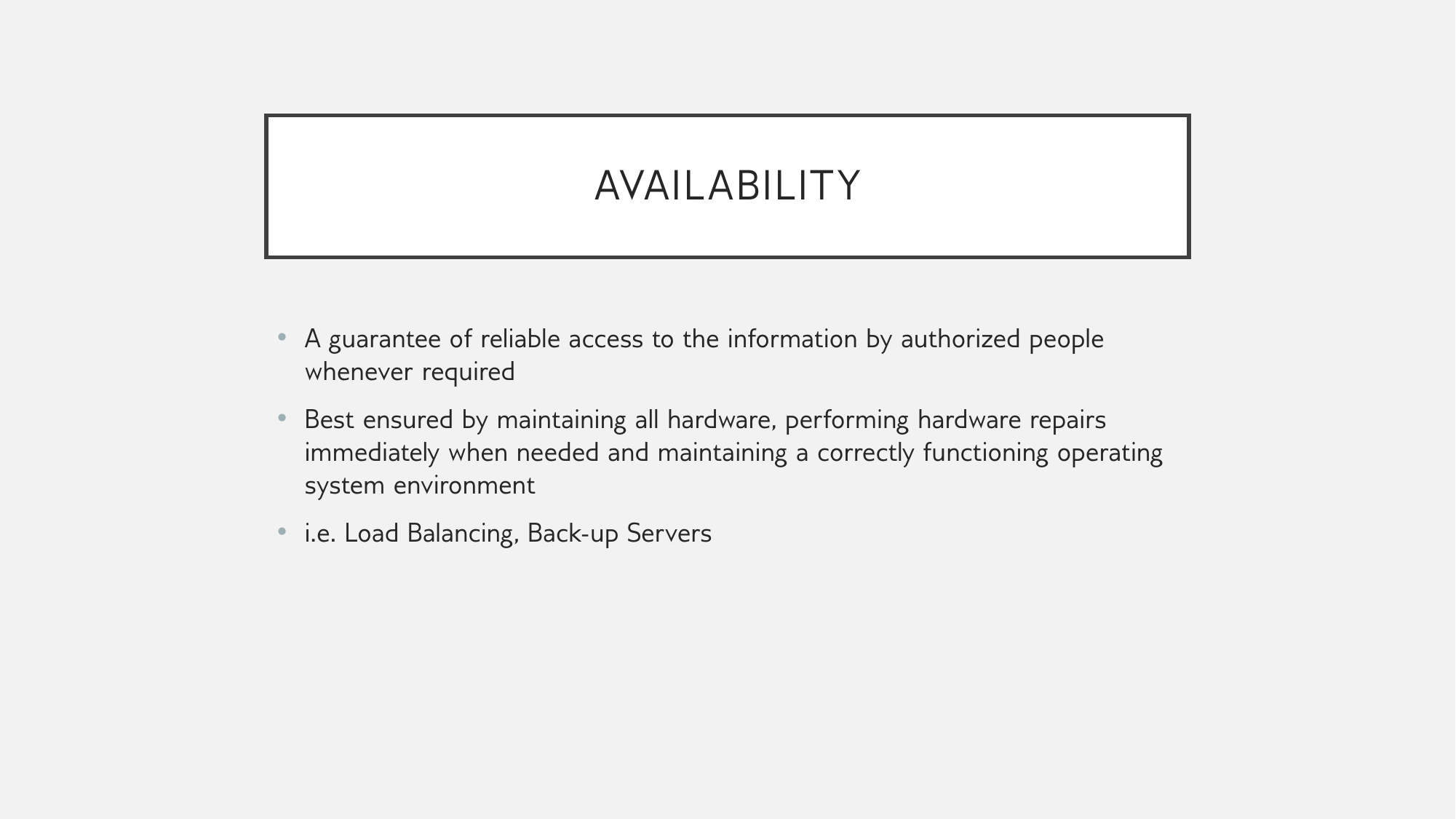

# Availability
A guarantee of reliable access to the information by authorized people whenever required
Best ensured by maintaining all hardware, performing hardware repairs immediately when needed and maintaining a correctly functioning operating system environment
i.e. Load Balancing, Back-up Servers